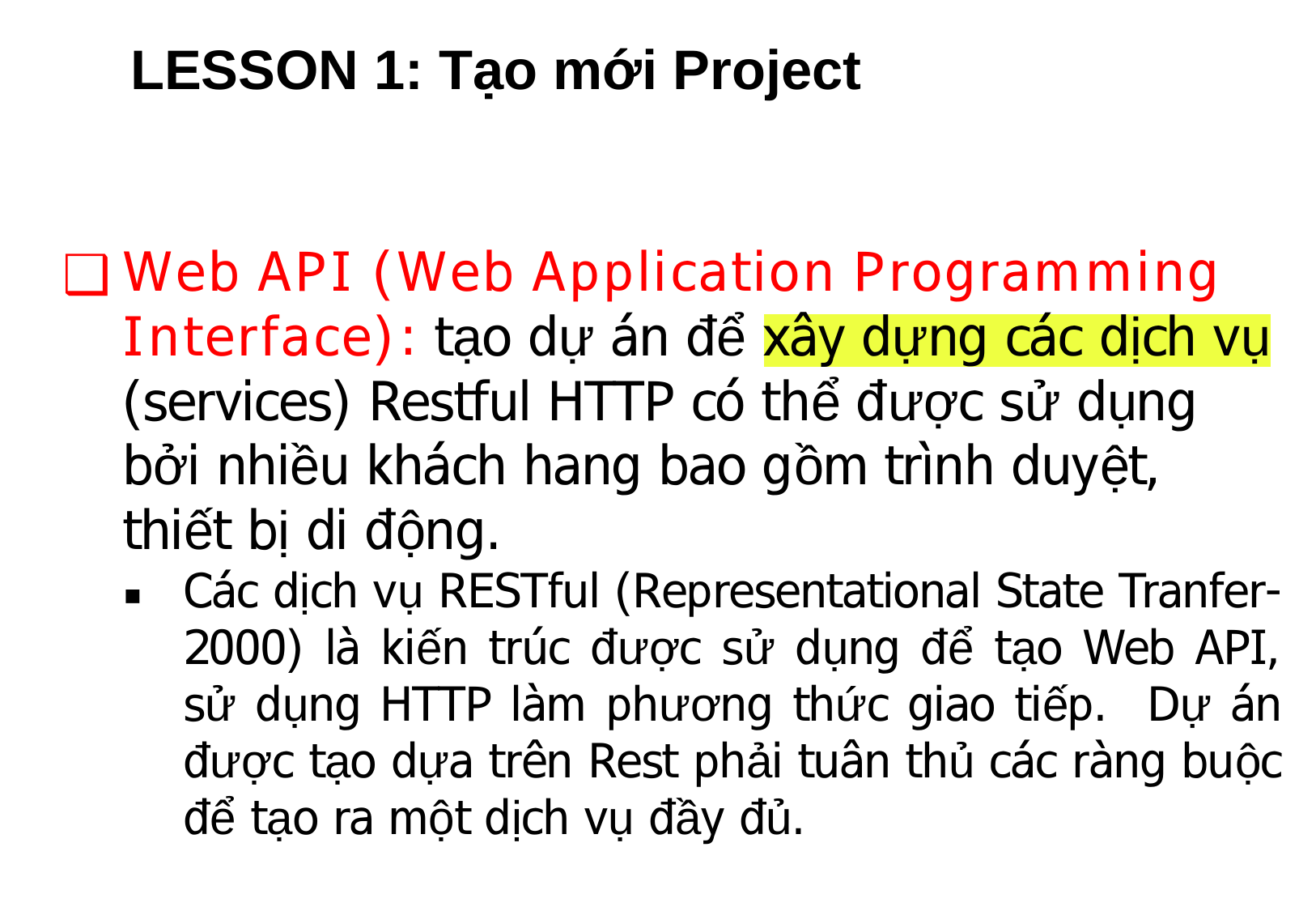

# LESSON 1: Tạo mới Project
Web API (Web Application Programming Interface): tạo dự án để xây dựng các dịch vụ (services) Restful HTTP có thể được sử dụng bởi nhiều khách hang bao gồm trình duyệt, thiết bị di động.
Các dịch vụ RESTful (Representational State Tranfer-2000) là kiến trúc được sử dụng để tạo Web API, sử dụng HTTP làm phương thức giao tiếp.  Dự án được tạo dựa trên Rest phải tuân thủ các ràng buộc để tạo ra một dịch vụ đầy đủ.